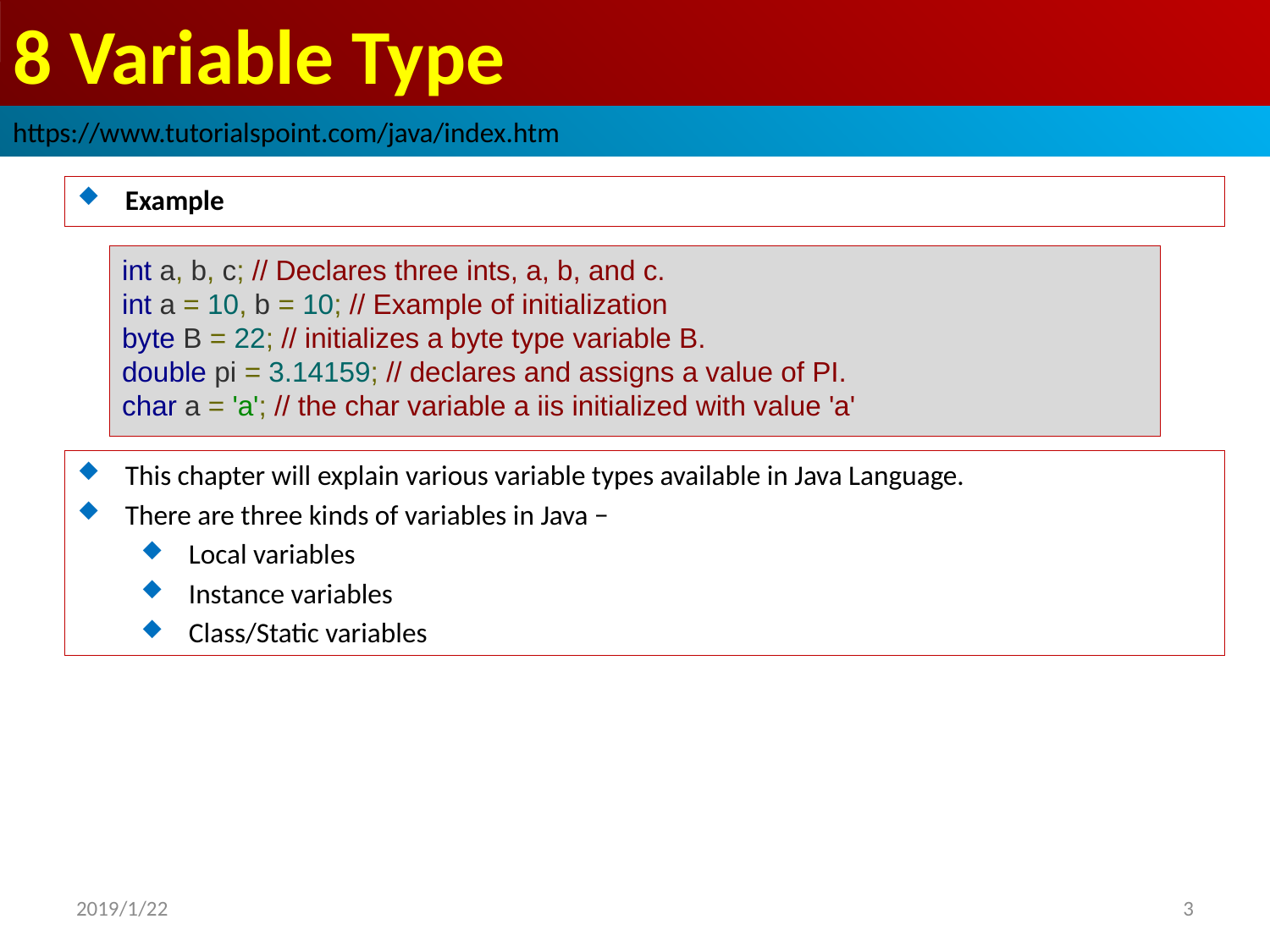

# 8 Variable Type

https://www.tutorialspoint.com/java/index.htm
Example
int a, b, c; // Declares three ints, a, b, and c.
int a = 10, b = 10; // Example of initialization
byte B = 22; // initializes a byte type variable B.
double pi = 3.14159; // declares and assigns a value of PI.
char a = 'a'; // the char variable a iis initialized with value 'a'
This chapter will explain various variable types available in Java Language.
There are three kinds of variables in Java −
Local variables
Instance variables
Class/Static variables

2019/1/22
3